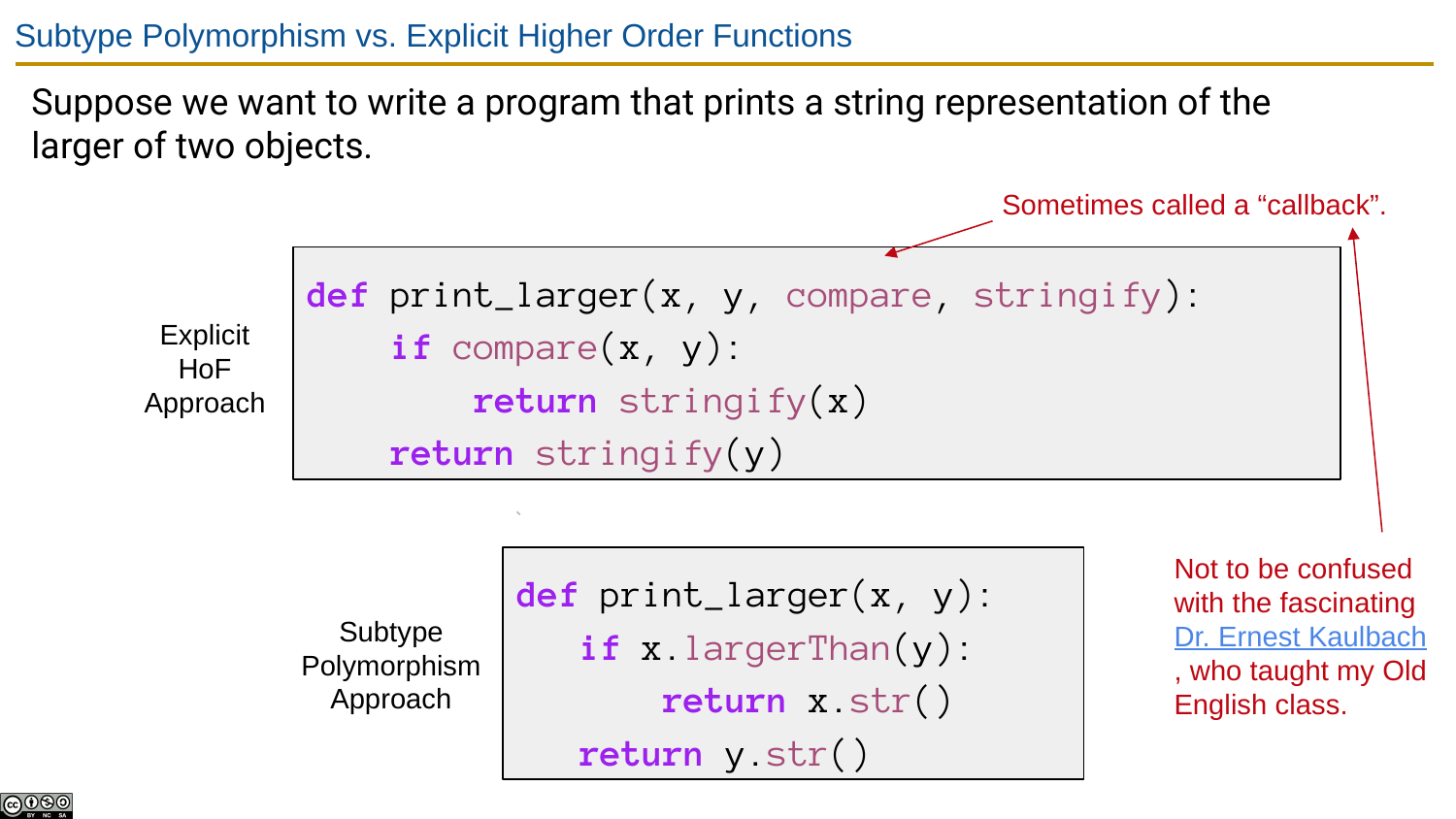

# Subtype Polymorphism vs. Explicit Higher Order Functions
Suppose we want to write a program that prints a string representation of the larger of two objects.
Sometimes called a “callback”.
Not to be confused with the fascinating Dr. Ernest Kaulbach, who taught my Old English class.
def print_larger(x, y, compare, stringify):
    if compare(x, y):
        return stringify(x)
    return stringify(y)
Explicit
HoF Approach
def print_larger(x, y):
   if x.largerThan(y):
       return x.str()
   return y.str()
Subtype Polymorphism Approach